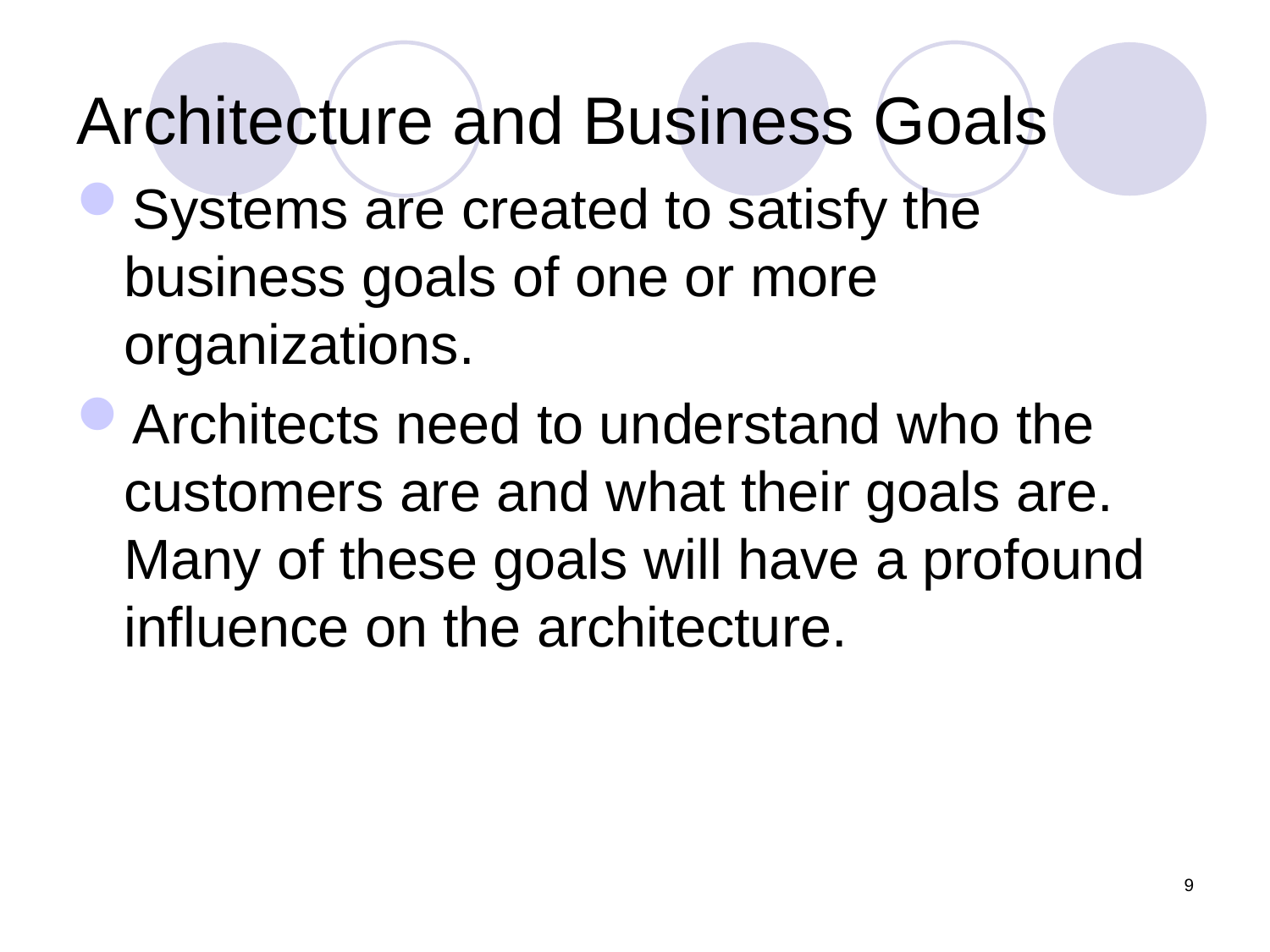

# Architecture and Business Goals
Systems are created to satisfy the business goals of one or more organizations.
Architects need to understand who the customers are and what their goals are. Many of these goals will have a profound influence on the architecture.
9